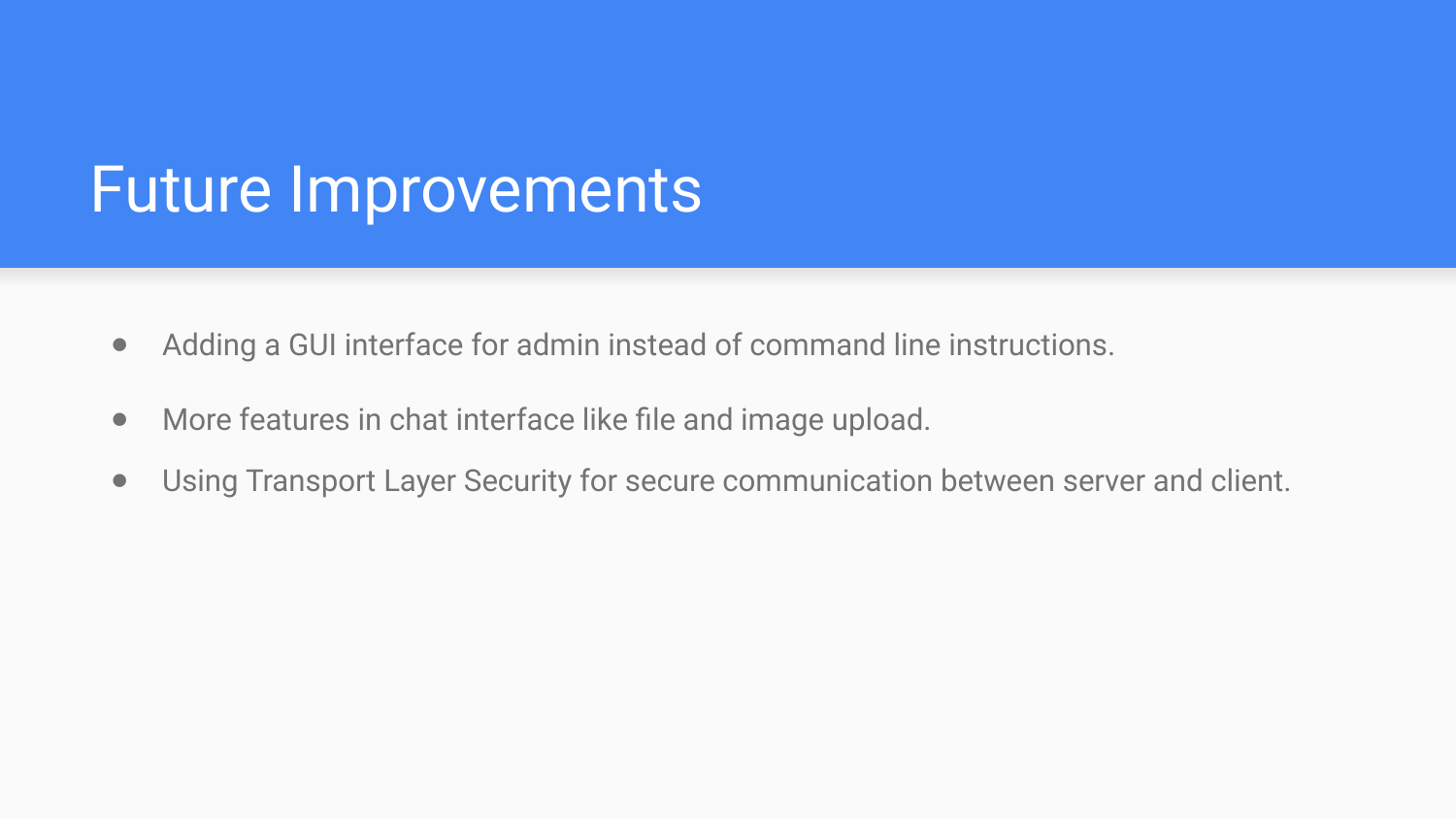

Future Improvements
Adding a GUI interface for admin instead of command line instructions.
More features in chat interface like file and image upload.
Using Transport Layer Security for secure communication between server and client.